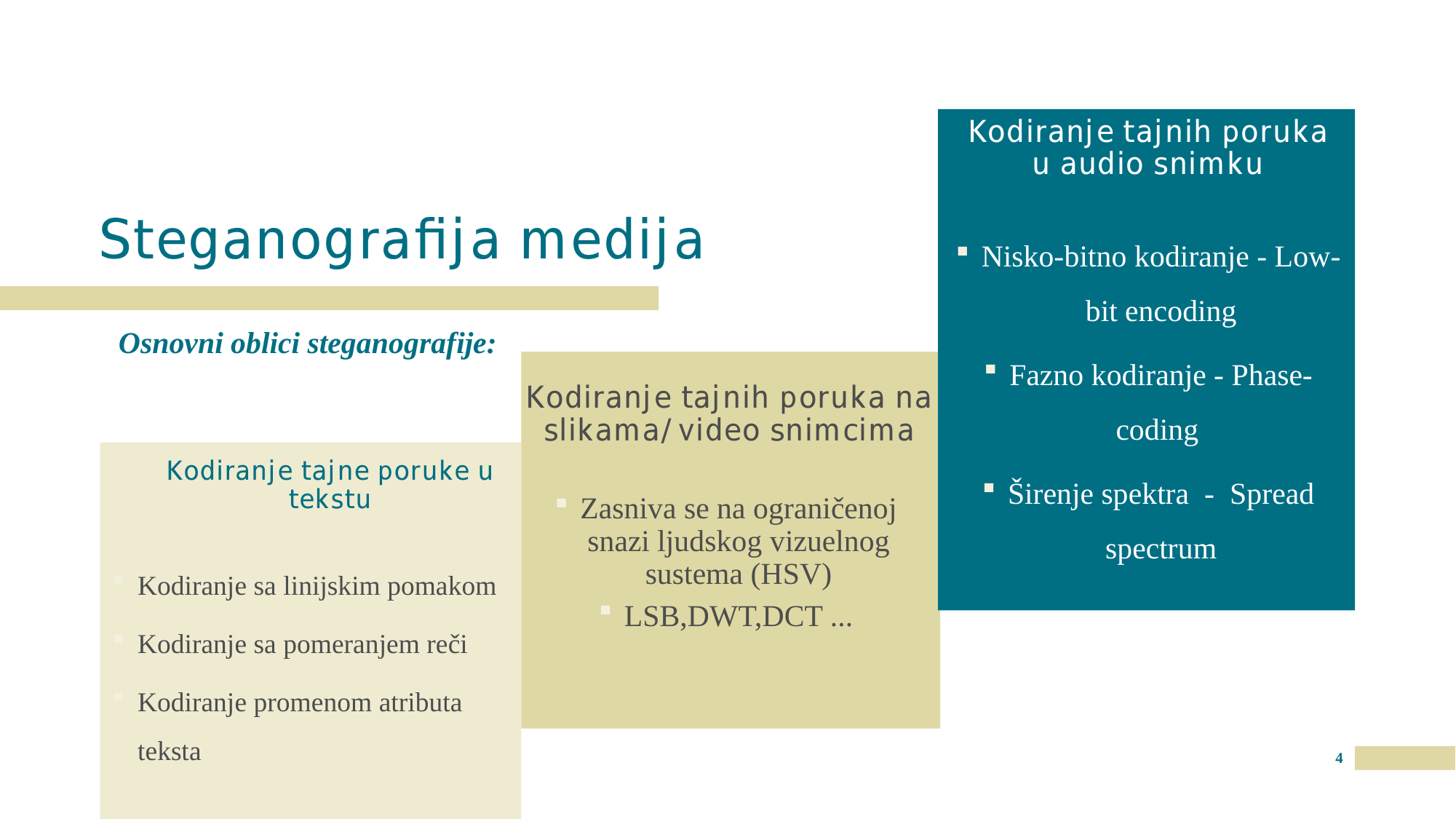

Kodiranje tajnih poruka u audio snimku
# Steganografija medija
Nisko-bitno kodiranje - Low-bit encoding
Fazno kodiranje - Phase-coding
Širenje spektra  -  Spread spectrum

Osnovni oblici steganografije:
Kodiranje tajnih poruka na slikama/video snimcima
Kodiranje tajne poruke u tekstu
Zasniva se na ograničenoj snazi ljudskog vizuelnog sustema (HSV)
LSB,DWT,DCT ...
Kodiranje sa linijskim pomakom
Kodiranje sa pomeranjem reči
Kodiranje promenom atributa teksta
4